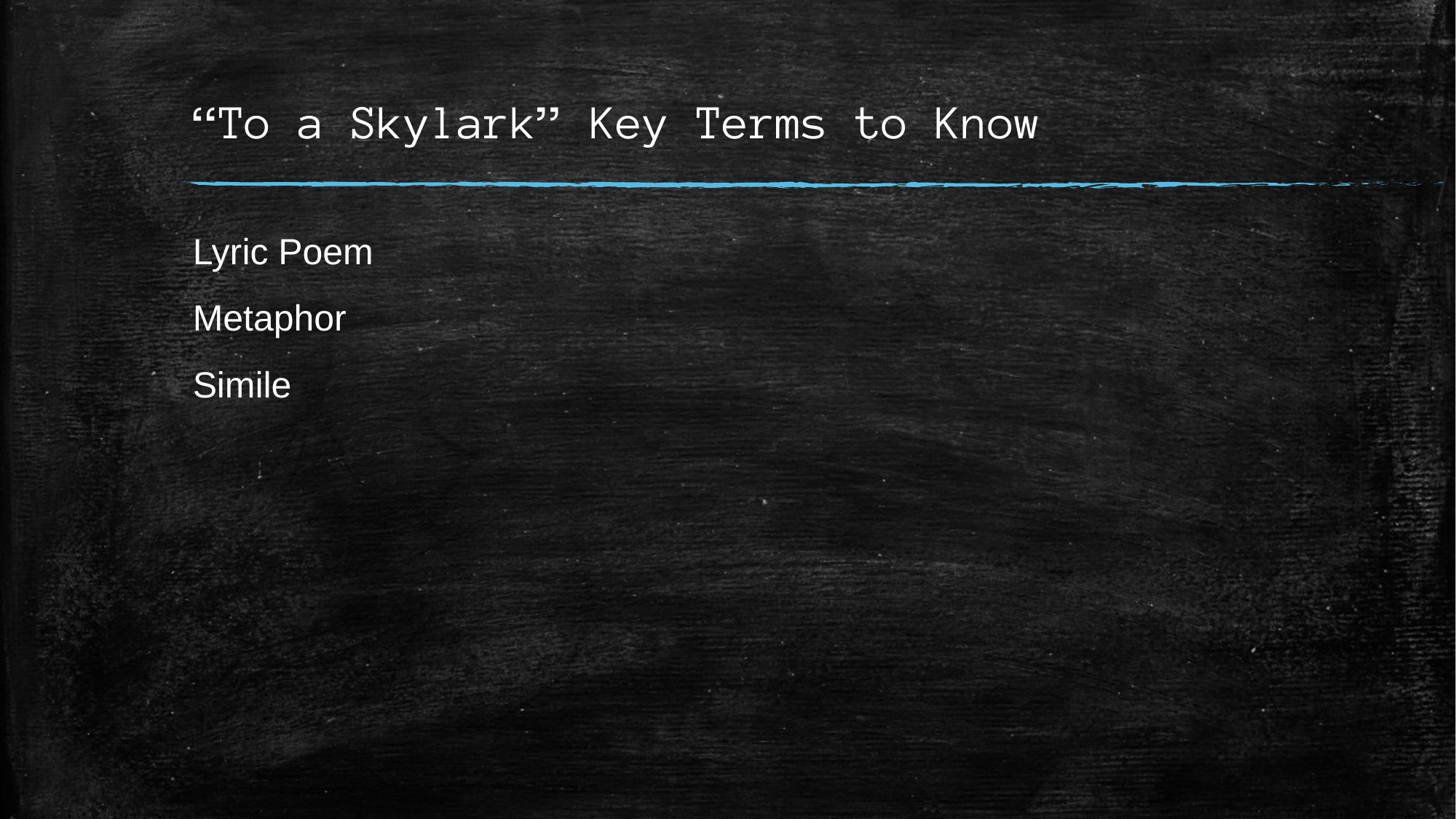

# “To a Skylark” Key Terms to Know
Lyric Poem
Metaphor
Simile